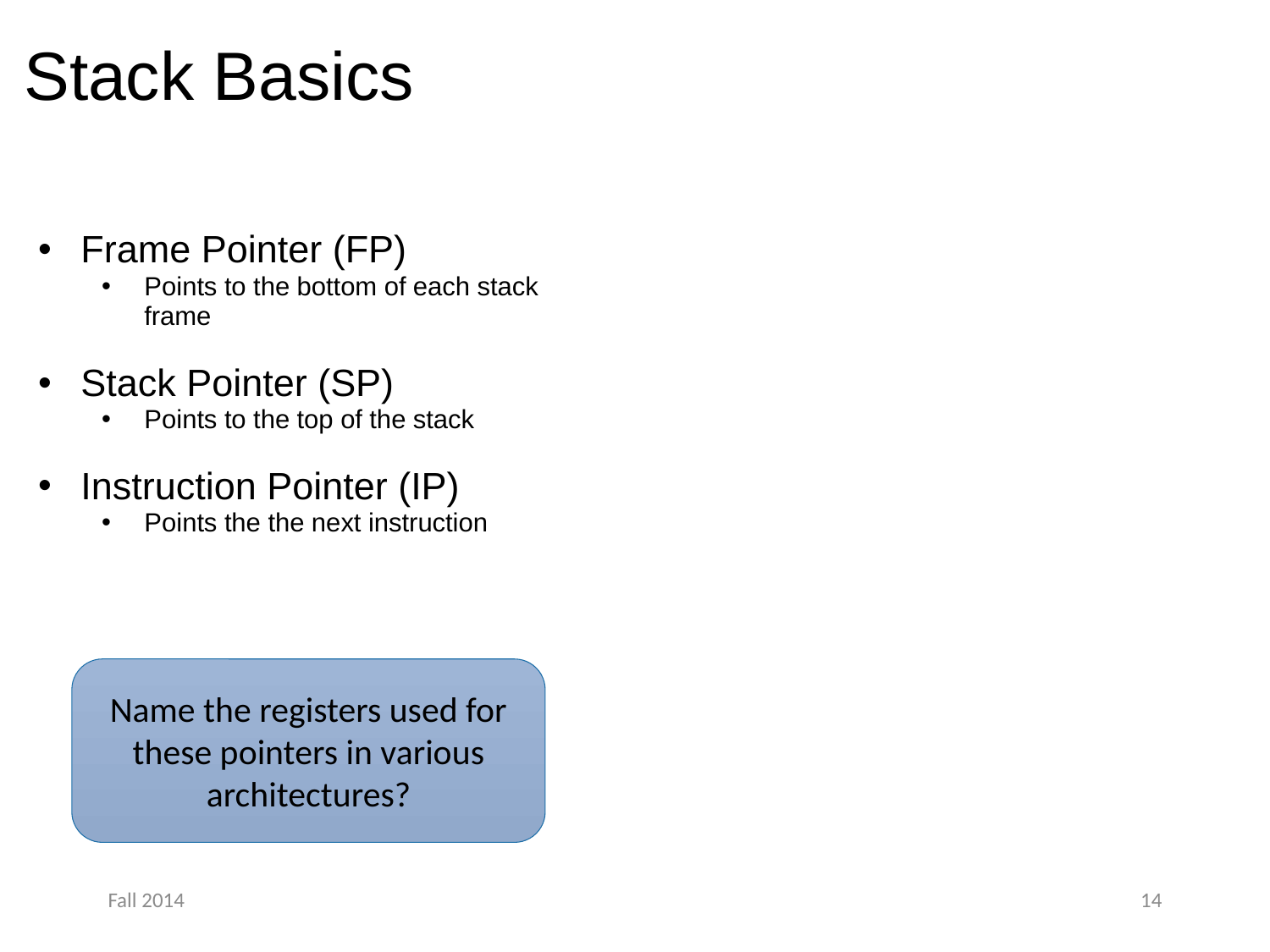

# Stack Basics
Frame Pointer (FP)
Points to the bottom of each stack frame

Stack Pointer (SP)
Points to the top of the stack

Instruction Pointer (IP)
Points the the next instruction
Name the registers used for these pointers in various architectures?
Fall 2014
14